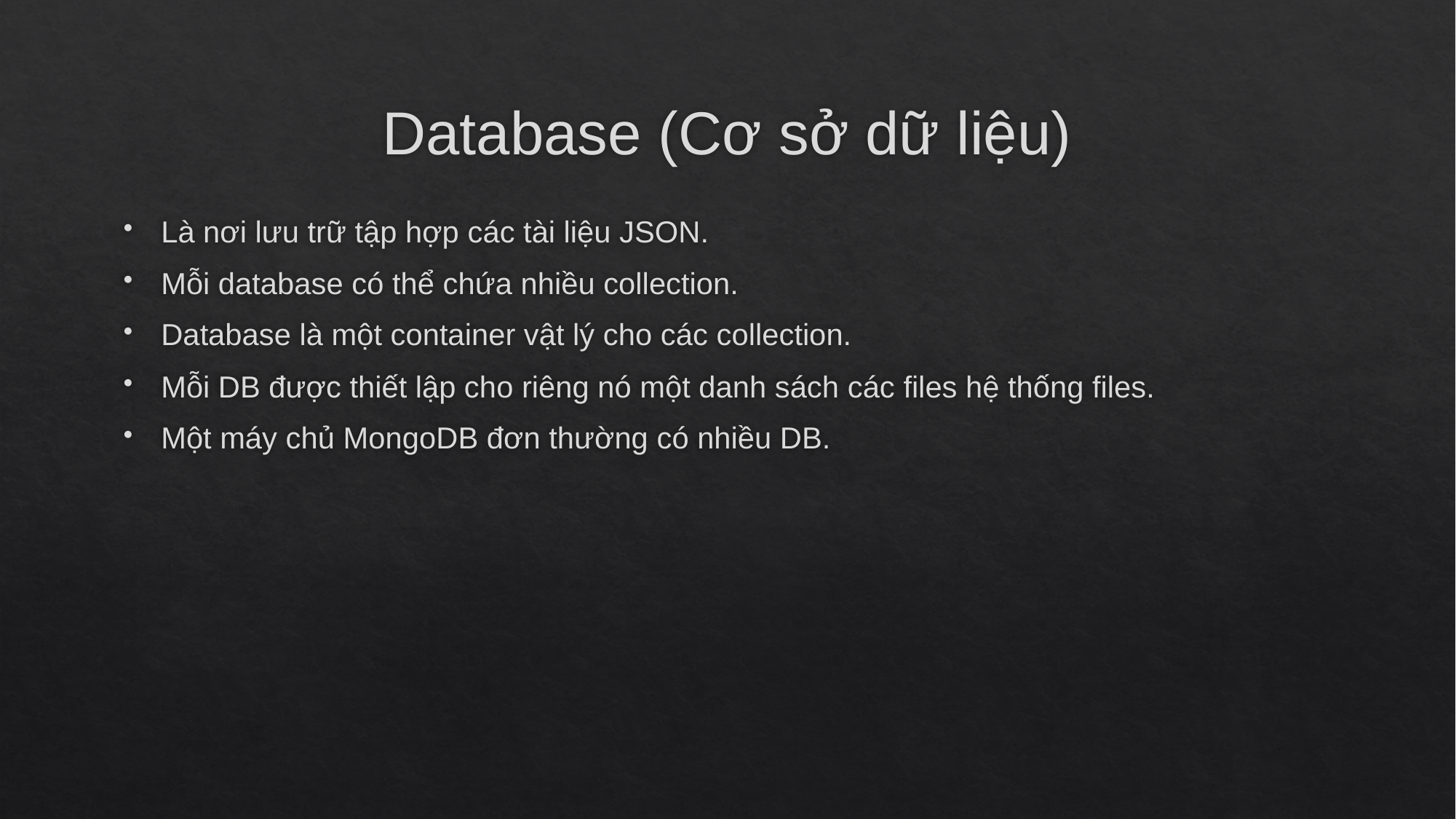

# Database (Cơ sở dữ liệu)
Là nơi lưu trữ tập hợp các tài liệu JSON.
Mỗi database có thể chứa nhiều collection.
Database là một container vật lý cho các collection.
Mỗi DB được thiết lập cho riêng nó một danh sách các files hệ thống files.
Một máy chủ MongoDB đơn thường có nhiều DB.